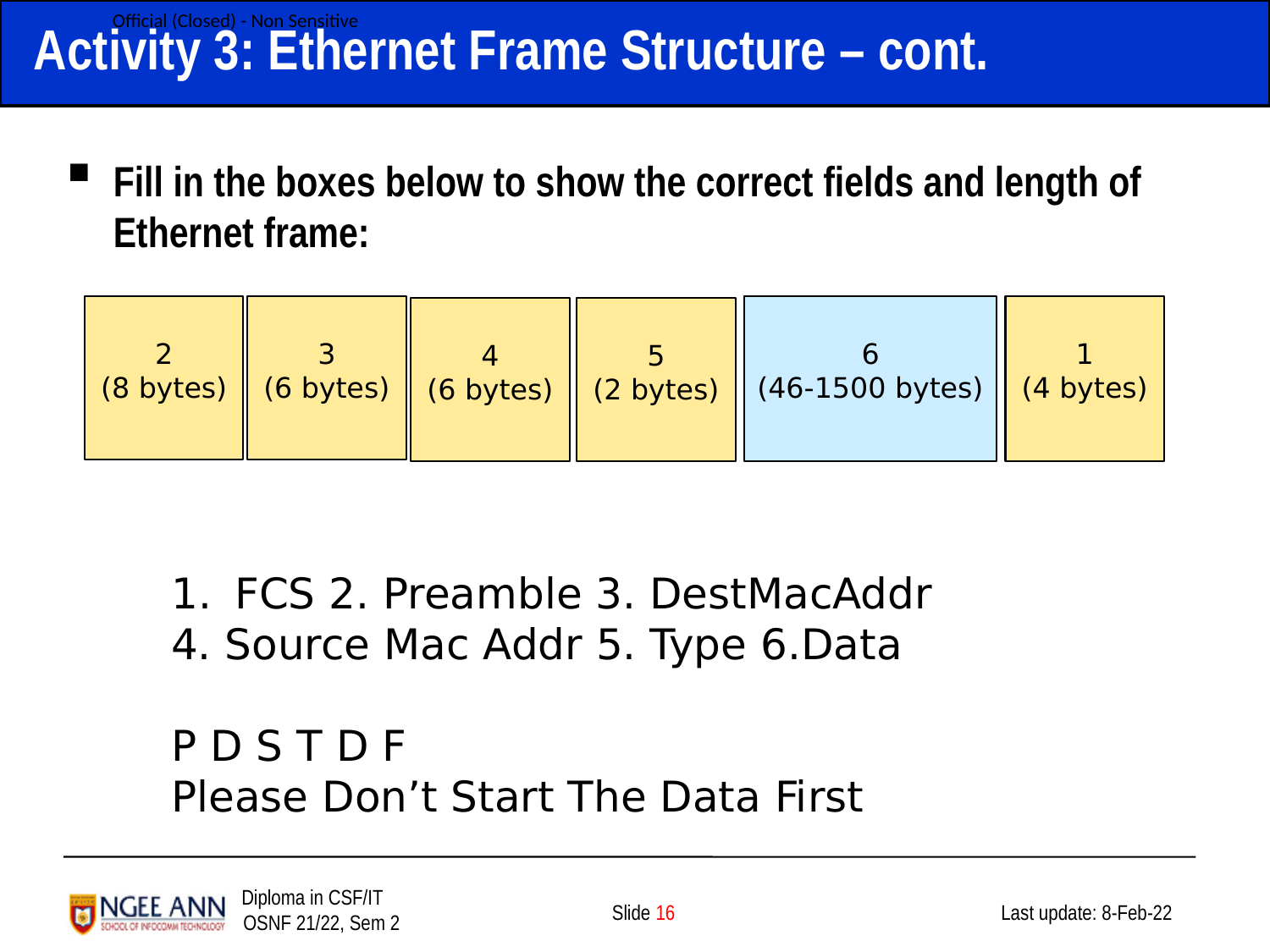

# Activity 3: Ethernet Frame Structure – cont.
Fill in the boxes below to show the correct fields and length of Ethernet frame:

3
(6 bytes)

1
(4 bytes)

2
(8 bytes)

6
(46-1500 bytes)

4
(6 bytes)

5
(2 bytes)

FCS 2. Preamble 3. DestMacAddr
4. Source Mac Addr 5. Type 6.Data

P D S T D F
Please Don’t Start The Data First
Slide 16